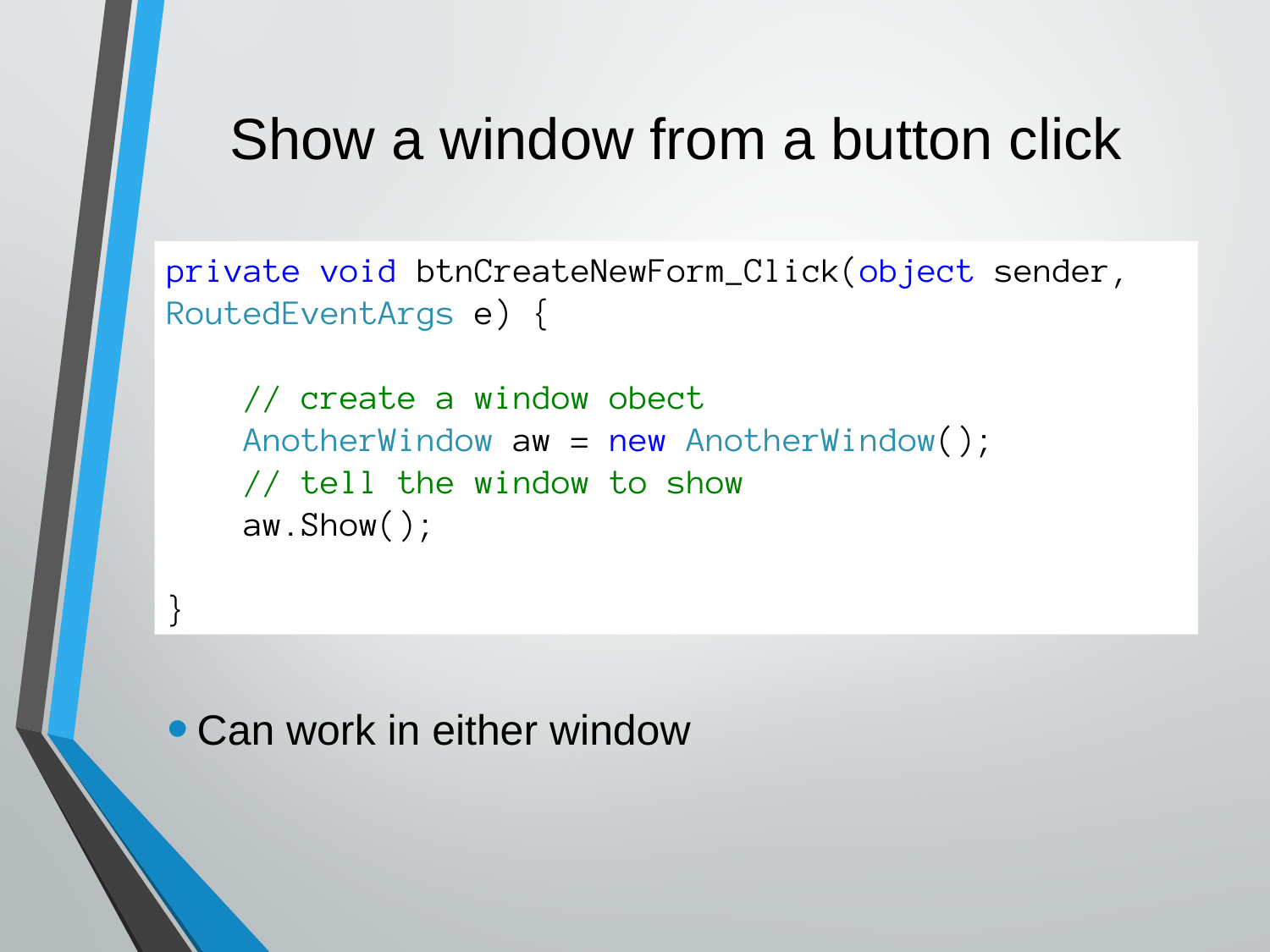

# Show a window from a button click
private void btnCreateNewForm_Click(object sender, RoutedEventArgs e) {

    // create a window obect
    AnotherWindow aw = new AnotherWindow();
    // tell the window to show
    aw.Show();

}
Can work in either window